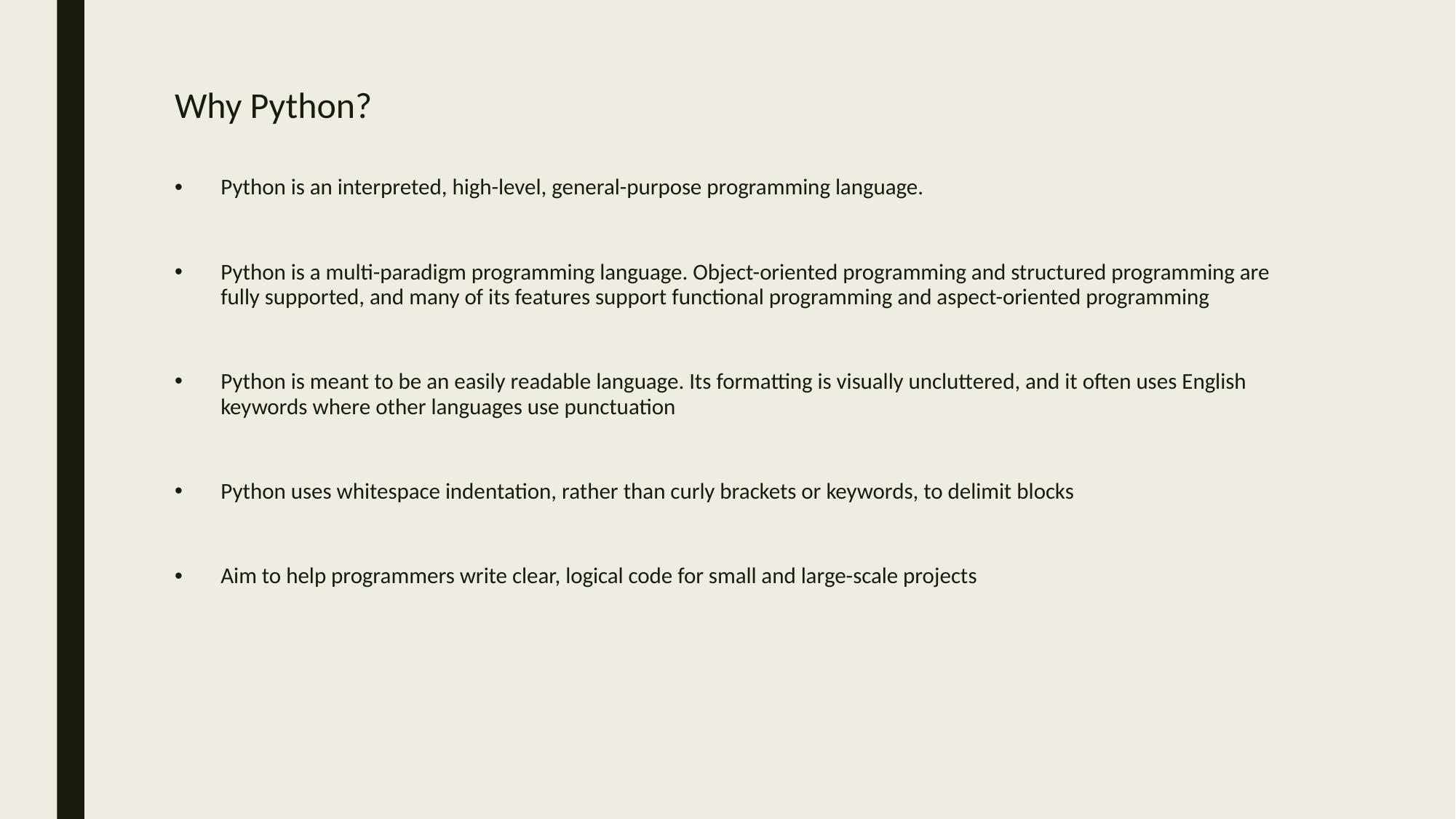

# Why Python?
Python is an interpreted, high-level, general-purpose programming language.

Python is a multi-paradigm programming language. Object-oriented programming and structured programming are fully supported, and many of its features support functional programming and aspect-oriented programming

Python is meant to be an easily readable language. Its formatting is visually uncluttered, and it often uses English keywords where other languages use punctuation

Python uses whitespace indentation, rather than curly brackets or keywords, to delimit blocks

Aim to help programmers write clear, logical code for small and large-scale projects